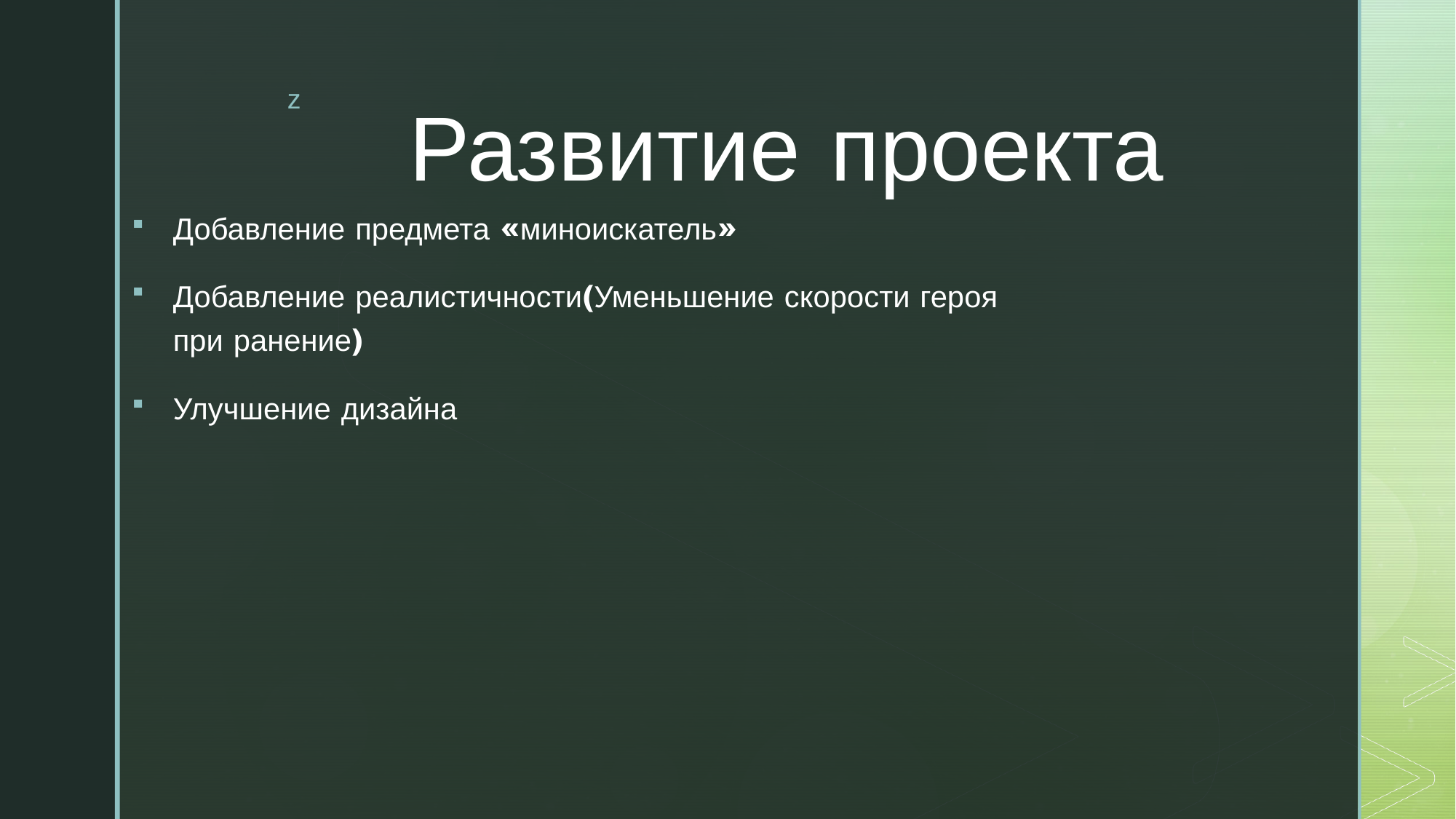

Добавление предмета «миноискатель»
Добавление реалистичности(Уменьшение скорости героя при ранение)
Улучшение дизайна
# Развитие проекта